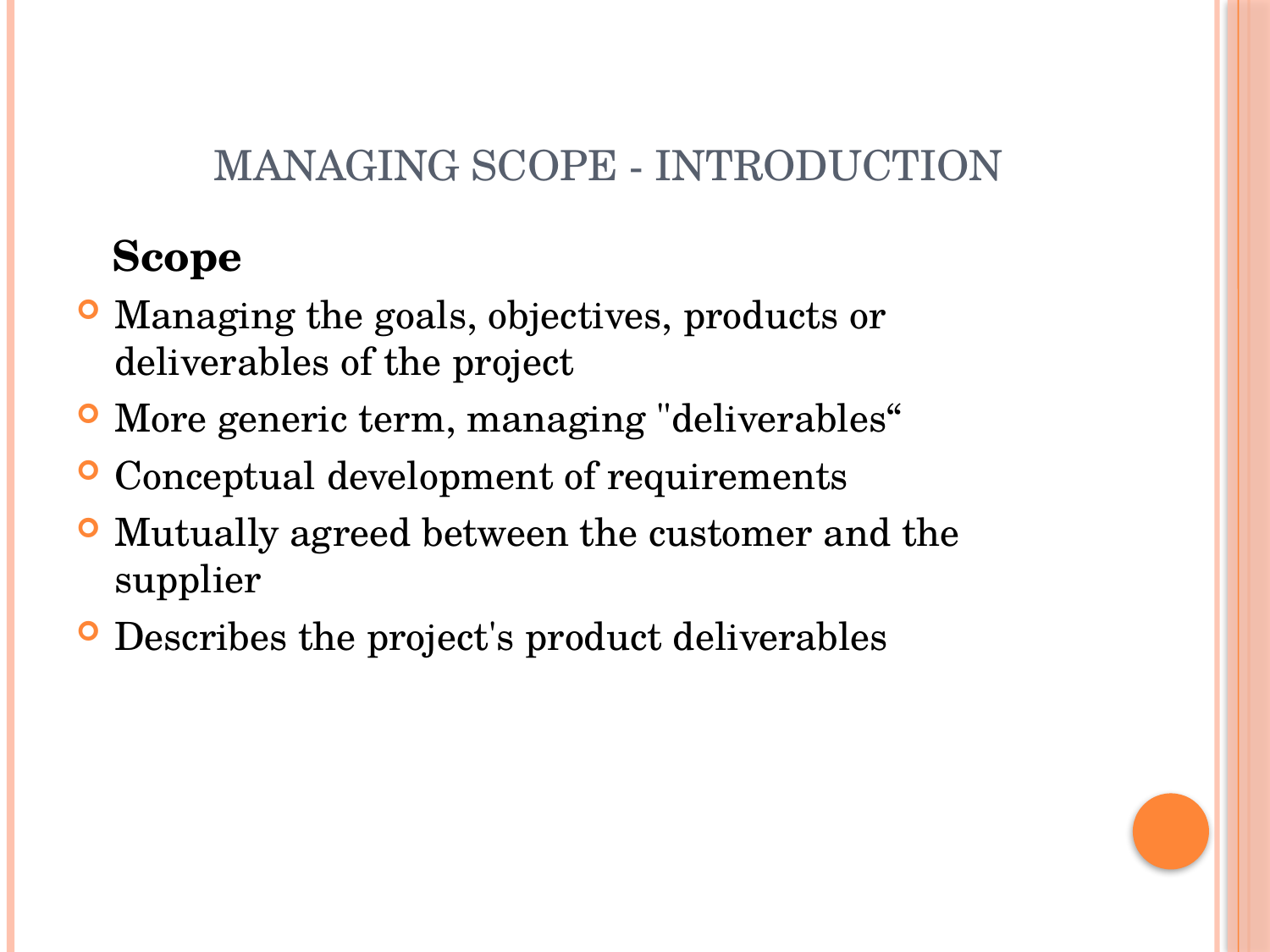

# Managing Scope - Introduction
   Scope
Managing the goals, objectives, products or deliverables of the project
More generic term, managing "deliverables“
Conceptual development of requirements
Mutually agreed between the customer and the supplier
Describes the project's product deliverables